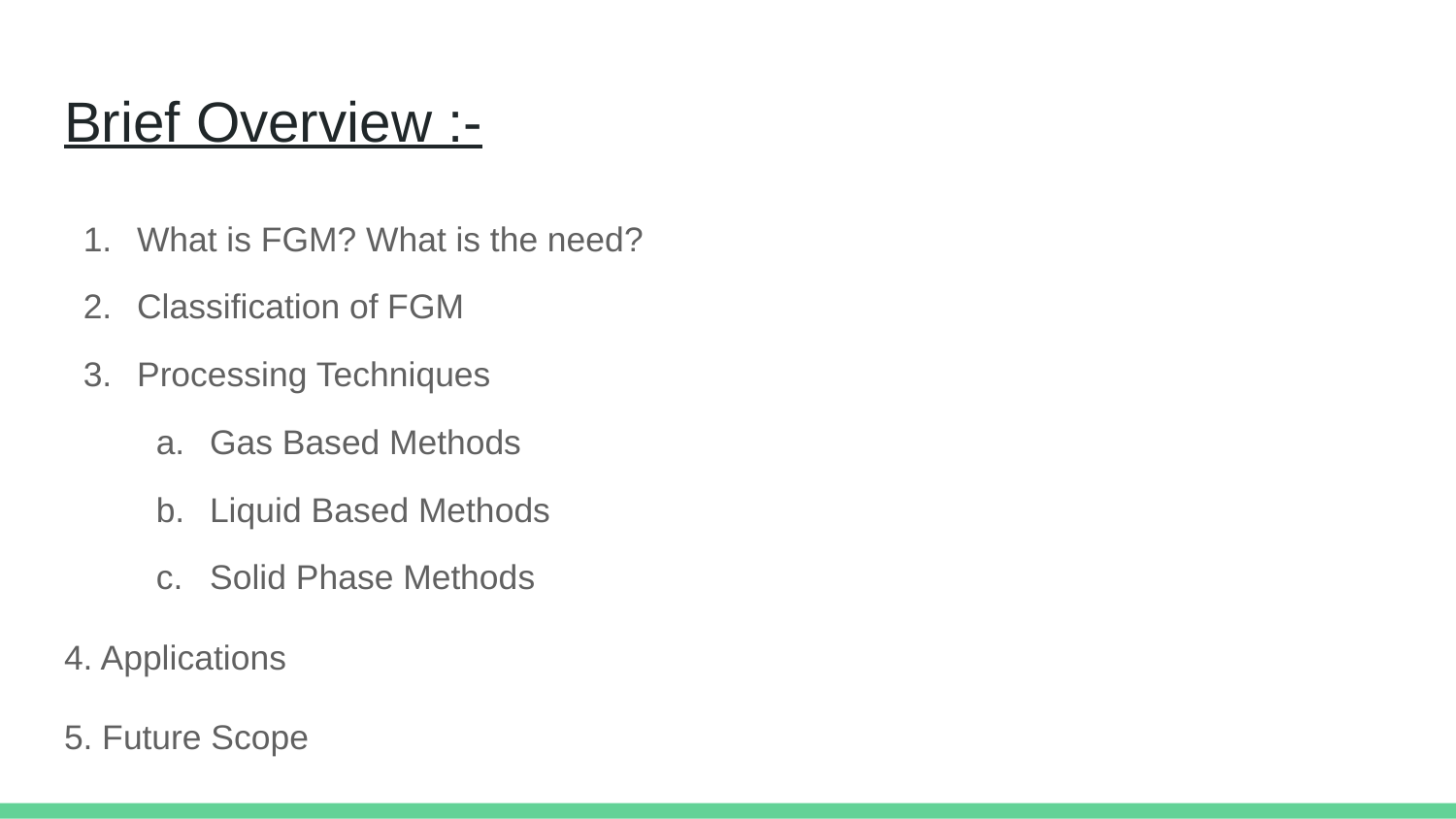

# Brief Overview :-
What is FGM? What is the need?
Classification of FGM
Processing Techniques
Gas Based Methods
Liquid Based Methods
Solid Phase Methods
4. Applications
5. Future Scope